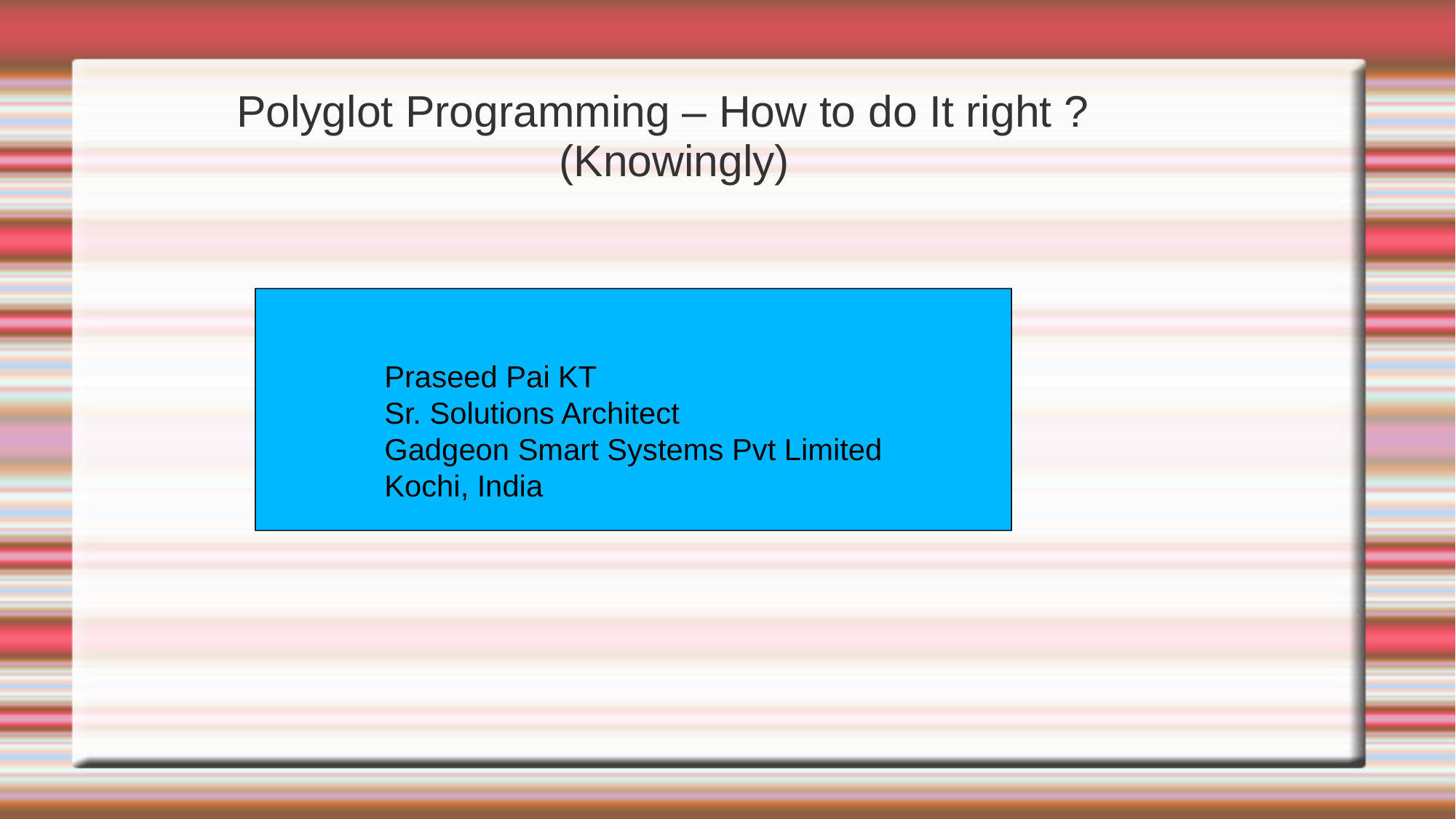

Polyglot Programming – How to do It right ?  (Knowingly)

Praseed Pai KT
Sr. Solutions Architect
Gadgeon Smart Systems Pvt Limited
Kochi, India